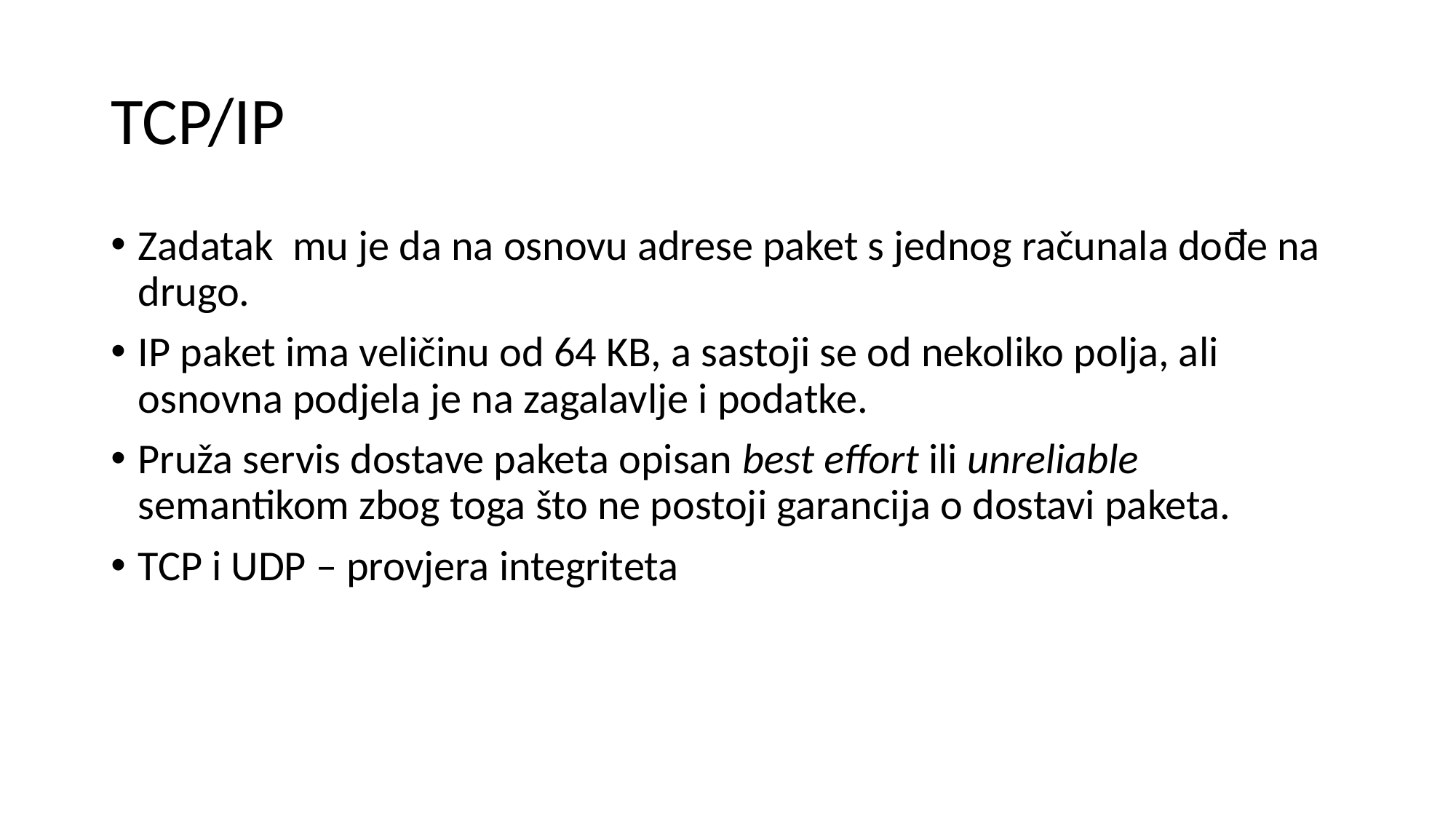

# TCP/IP
Zadatak  mu je da na osnovu adrese paket s jednog računala dođ̄e na drugo.
IP paket ima veličinu od 64 KB, a sastoji se od nekoliko polja, ali osnovna podjela je na zagalavlje i podatke.
Pruža servis dostave paketa opisan best effort ili unreliable semantikom zbog toga što ne postoji garancija o dostavi paketa.
TCP i UDP – provjera integriteta